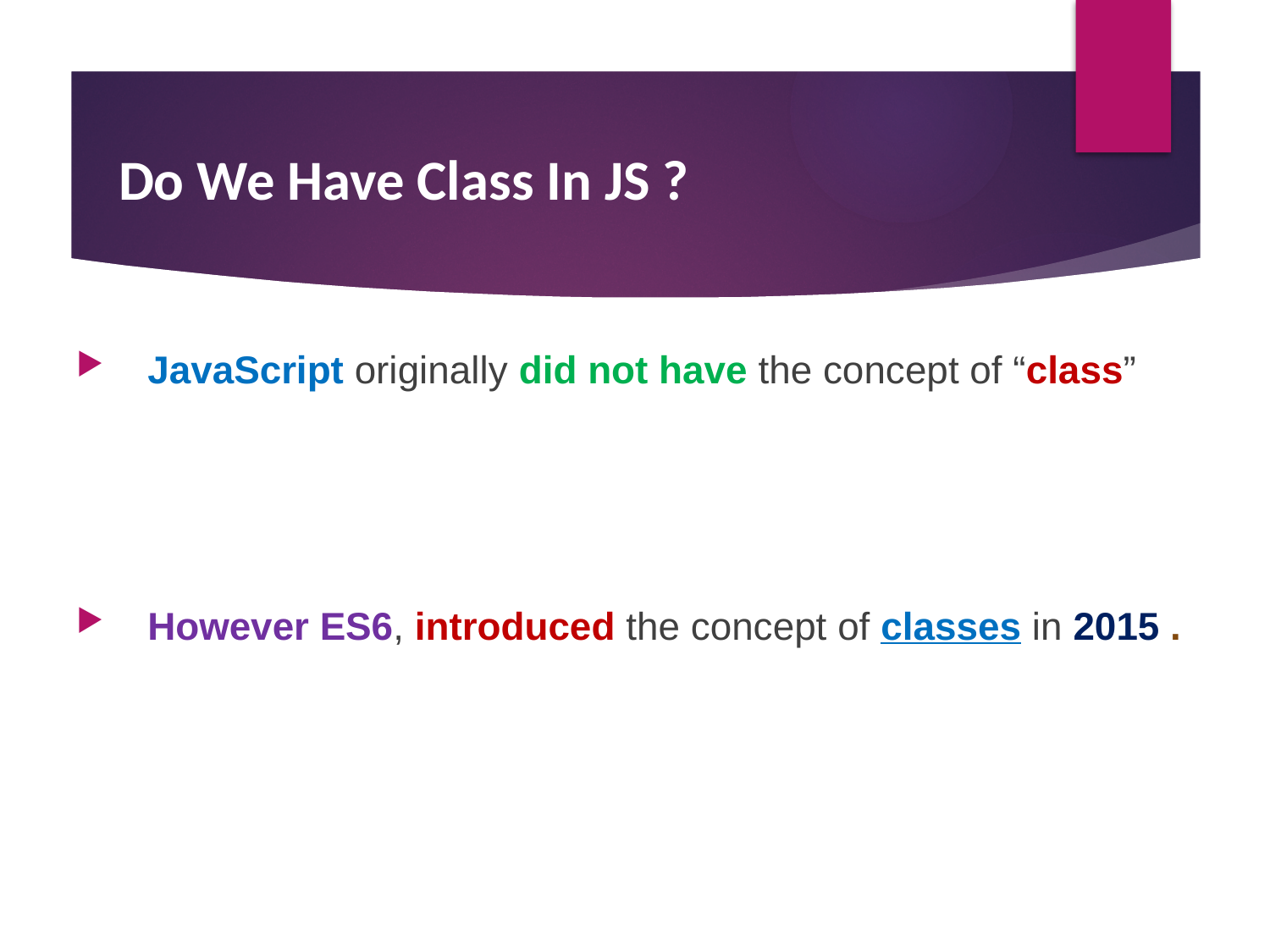

# Do We Have Class In JS ?
JavaScript originally did not have the concept of “class”

However ES6, introduced the concept of classes in 2015 .